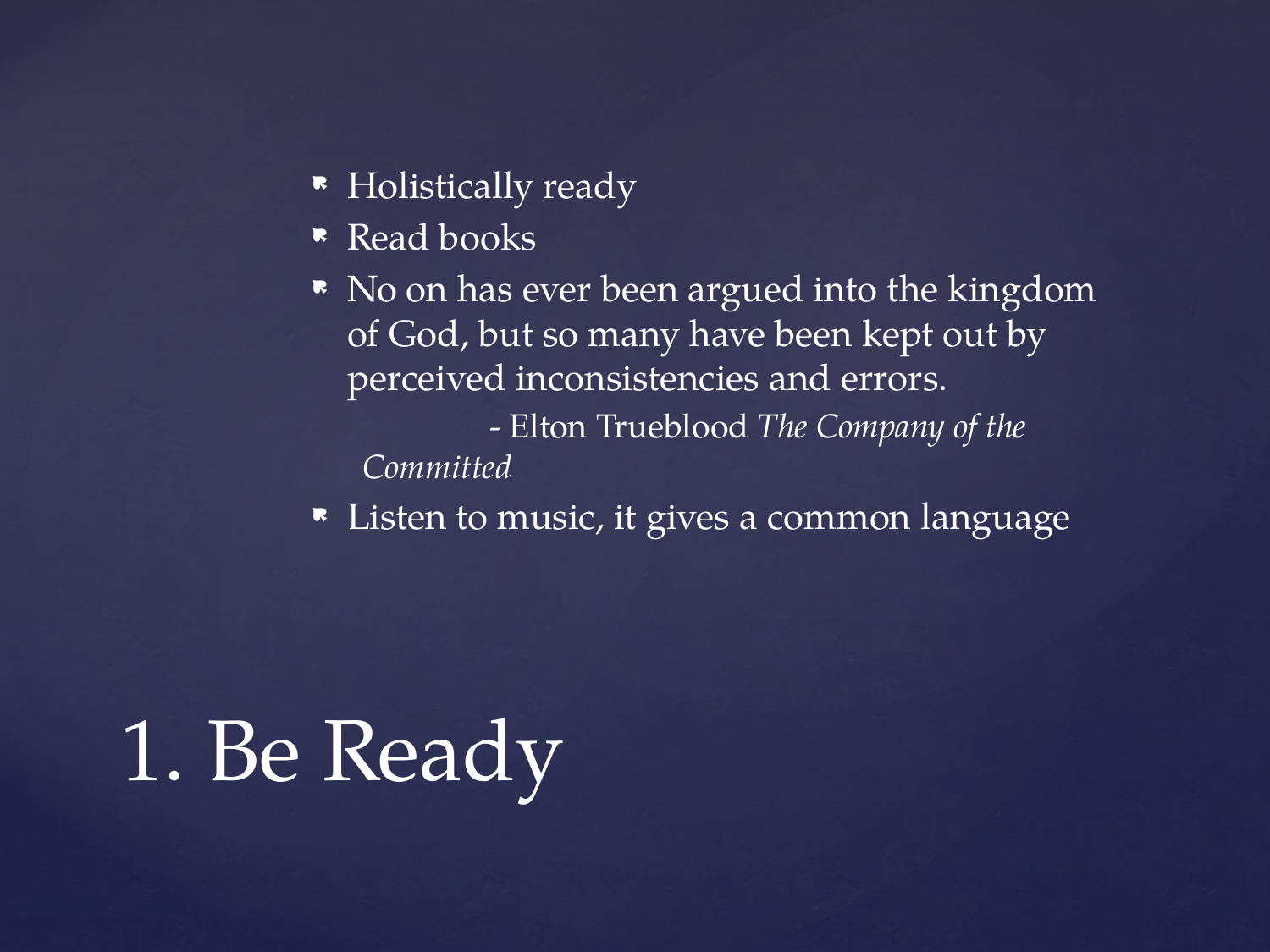

Holistically ready
Read books
No on has ever been argued into the kingdom of God, but so many have been kept out by perceived inconsistencies and errors.
	- Elton Trueblood The Company of the Committed
Listen to music, it gives a common language
# 1. Be Ready